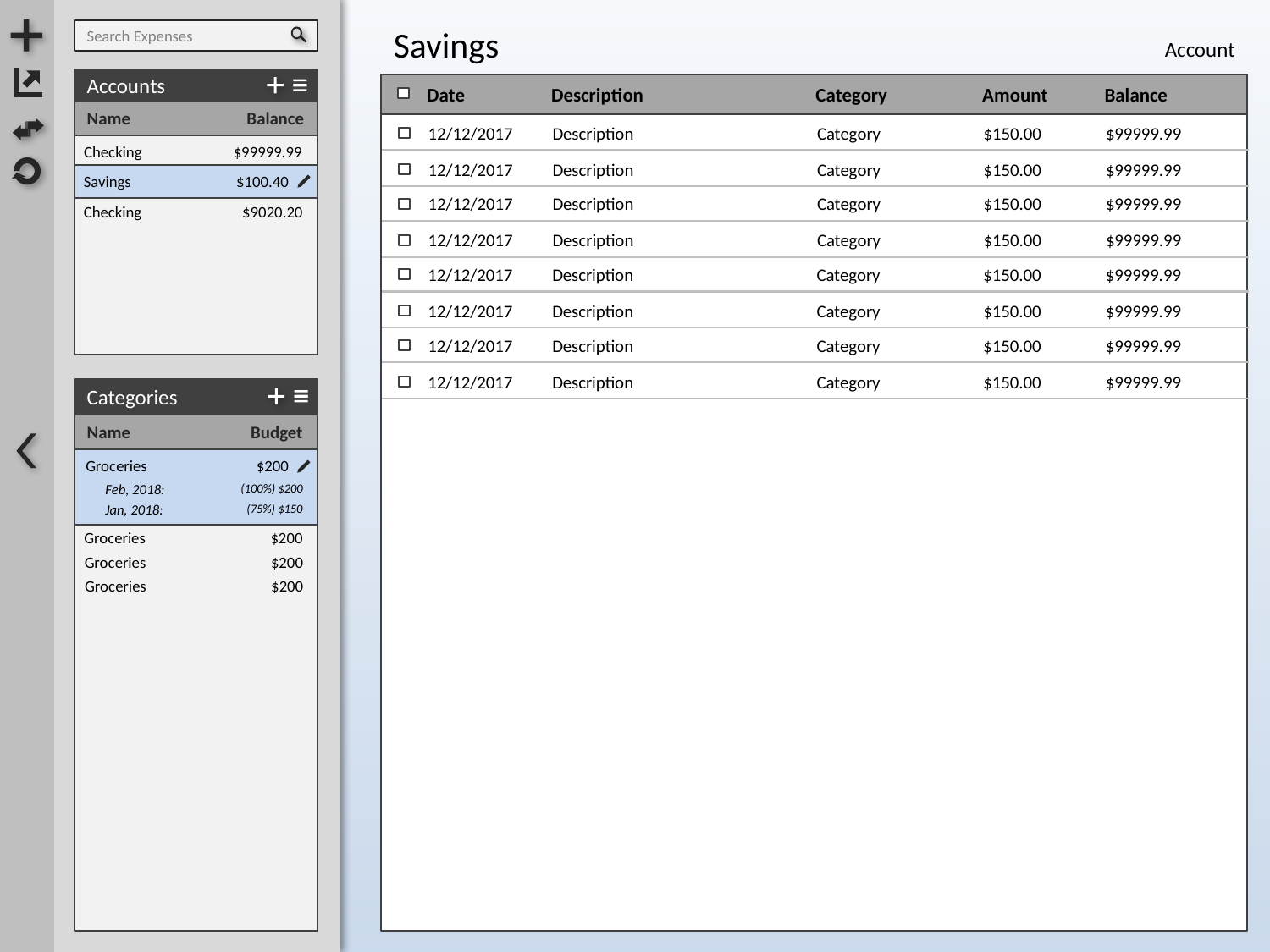

Savings

Search Expenses

Account

Accounts

Balance
Amount
Category
Date
Description

$99999.99
$150.00
Category
12/12/2017
Description

$99999.99
$150.00
Category
12/12/2017
Description

$99999.99
$150.00
Category
12/12/2017
Description

$99999.99
$150.00
Category
12/12/2017
Description

$99999.99
$150.00
Category
12/12/2017
Description

$99999.99
$150.00
Category
12/12/2017
Description

$99999.99
$150.00
Category
12/12/2017
Description

$99999.99
$150.00
Category
12/12/2017
Description

Name                             Balance

Checking
$99999.99

Savings
$100.40

Checking
$9020.20
Categories

Name                              Budget

Groceries
$200
(100%) $200
Feb, 2018:
(75%) $150
Jan, 2018:

Groceries
$200
Groceries
$200
Groceries
$200